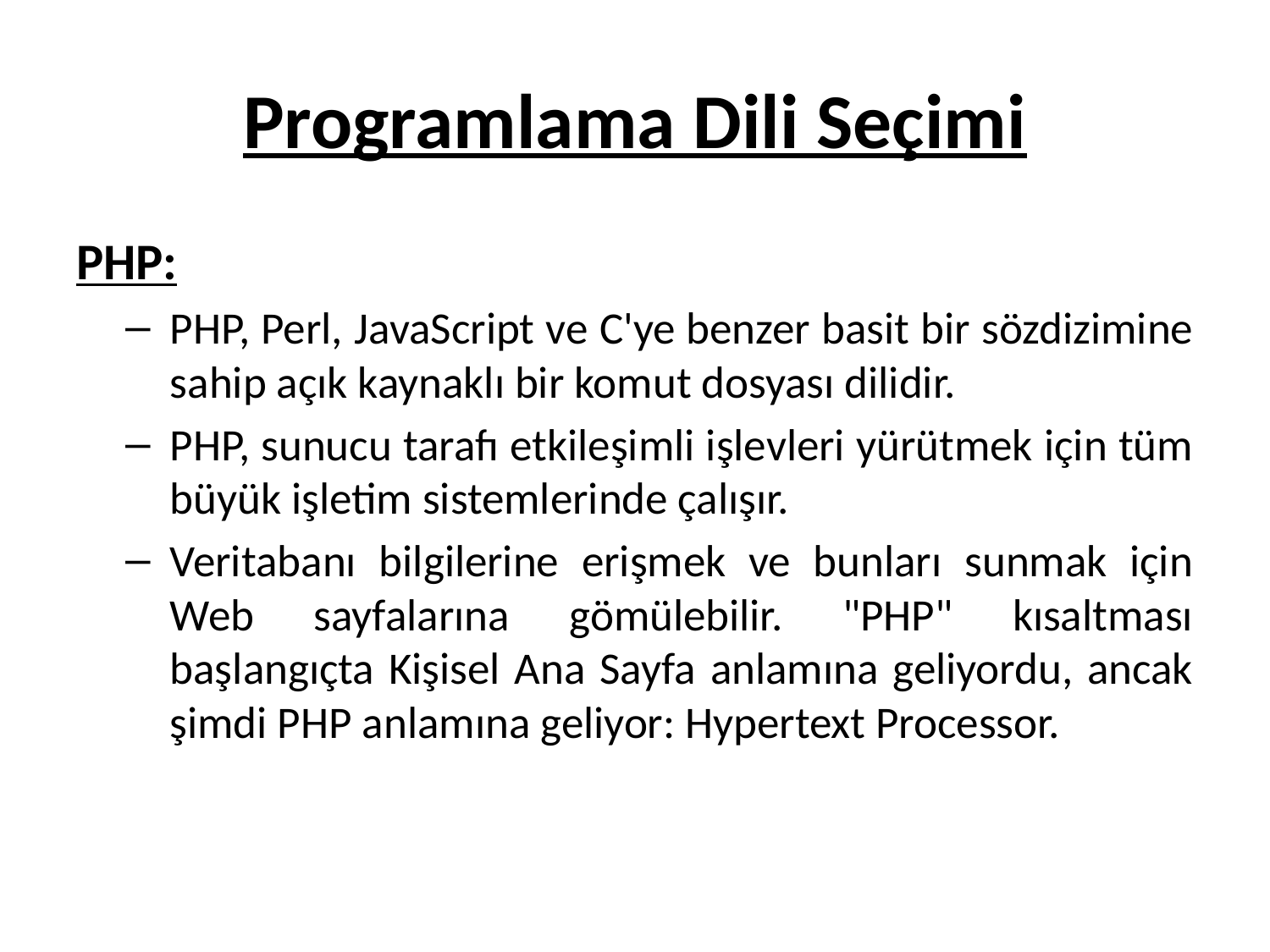

# Programlama Dili Seçimi
PHP:
PHP, Perl, JavaScript ve C'ye benzer basit bir sözdizimine sahip açık kaynaklı bir komut dosyası dilidir.
PHP, sunucu tarafı etkileşimli işlevleri yürütmek için tüm büyük işletim sistemlerinde çalışır.
Veritabanı bilgilerine erişmek ve bunları sunmak için Web sayfalarına gömülebilir. "PHP" kısaltması başlangıçta Kişisel Ana Sayfa anlamına geliyordu, ancak şimdi PHP anlamına geliyor: Hypertext Processor.